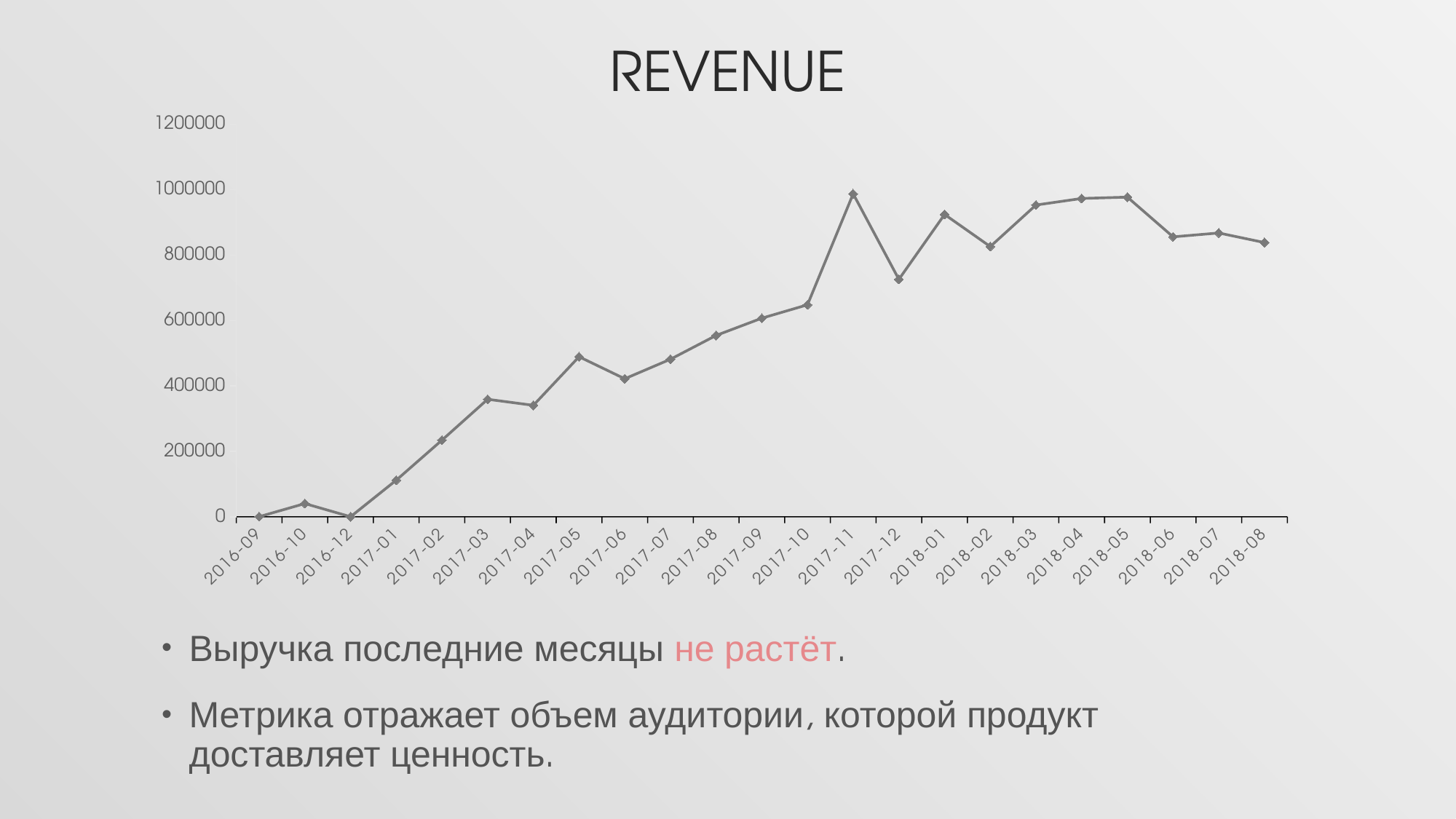

# Revenue

### Chart

| Category | Ряд 1 |
|---|---|
| 2016-09 | 134.97 |
| 2016-10 | 40325.11 |
| 2016-12 | 10.9 |
| 2017-01 | 111798.36 |
| 2017-02 | 234223.4 |
| 2017-03 | 359198.85 |
| 2017-04 | 340669.68 |
| 2017-05 | 489338.25 |
| 2017-06 | 421923.37 |
| 2017-07 | 481604.52 |
| 2017-08 | 554699.7 |
| 2017-09 | 607399.67 |
| 2017-10 | 648247.65 |
| 2017-11 | 987765.37 |
| 2017-12 | 726033.19 |
| 2018-01 | 924645.0 |
| 2018-02 | 826437.13 |
| 2018-03 | 953356.25 |
| 2018-04 | 973534.09 |
| 2018-05 | 977544.69 |
| 2018-06 | 856077.86 |
| 2018-07 | 867953.46 |
| 2018-08 | 838576.64 |
Выручка последние месяцы не растёт.
Метрика отражает объем аудитории, которой продукт доставляет ценность.